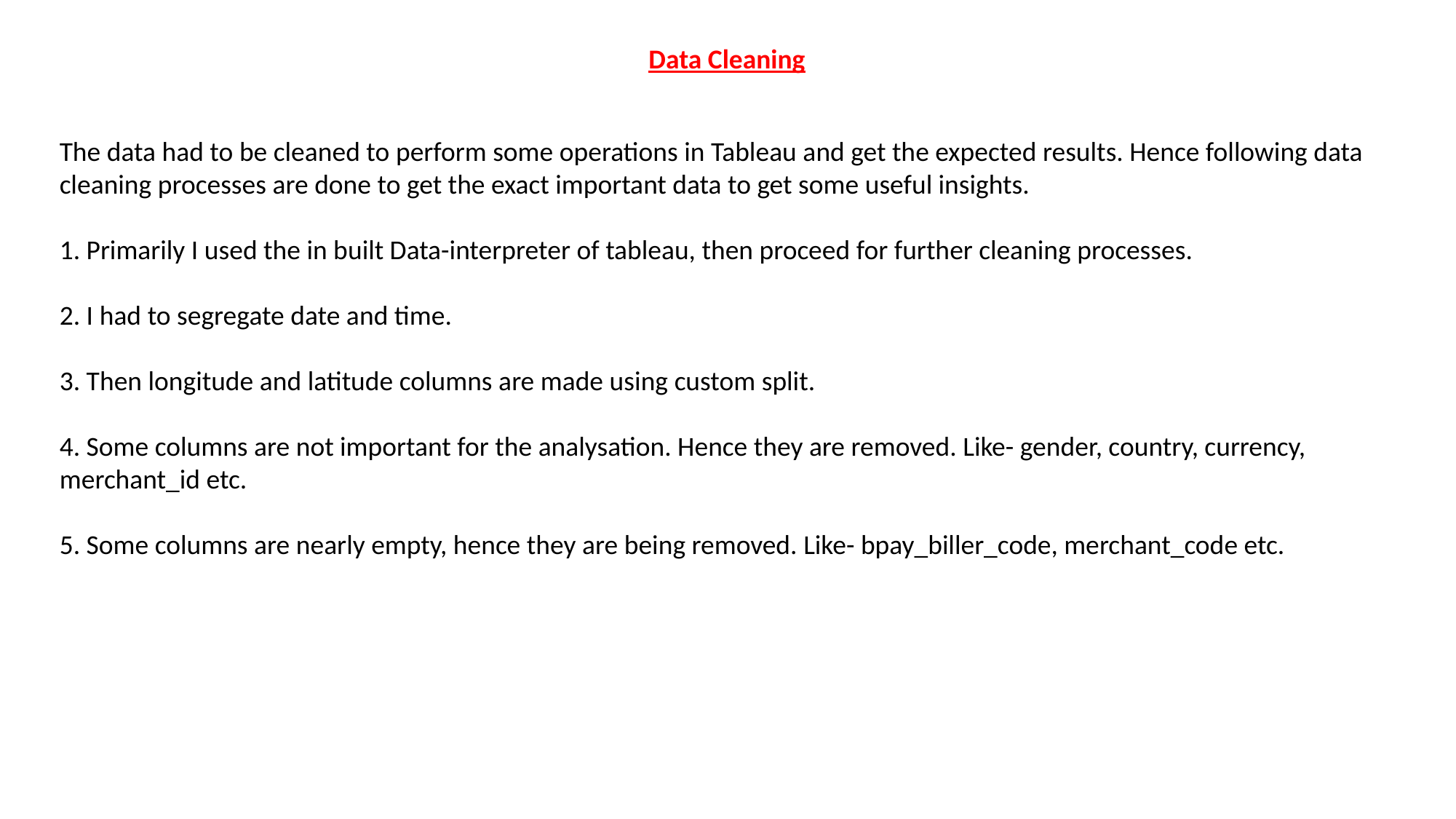

Data Cleaning
The data had to be cleaned to perform some operations in Tableau and get the expected results. Hence following data cleaning processes are done to get the exact important data to get some useful insights.

1. Primarily I used the in built Data-interpreter of tableau, then proceed for further cleaning processes.

2. I had to segregate date and time.

3. Then longitude and latitude columns are made using custom split.

4. Some columns are not important for the analysation. Hence they are removed. Like- gender, country, currency, merchant_id etc.

5. Some columns are nearly empty, hence they are being removed. Like- bpay_biller_code, merchant_code etc.